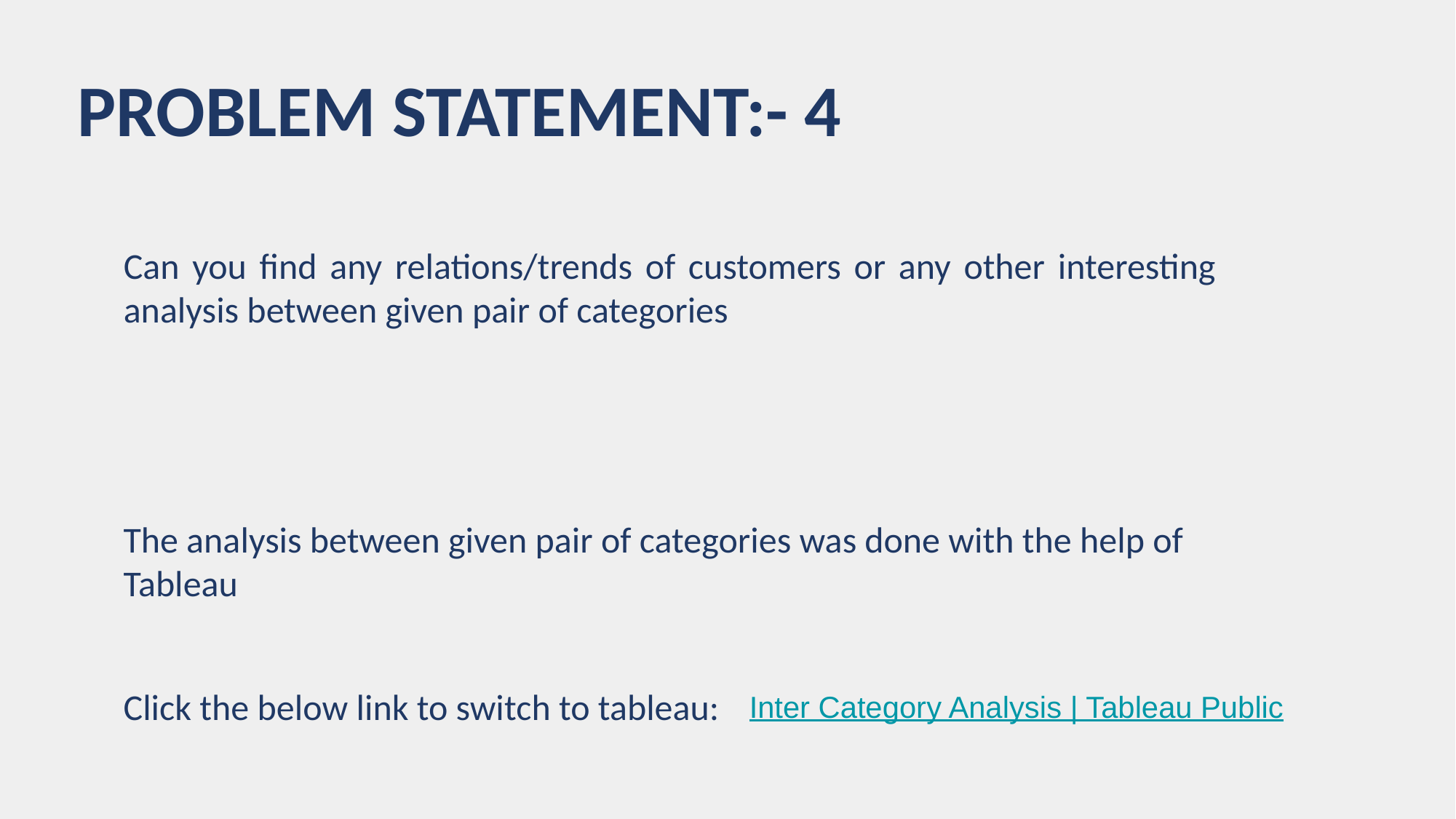

PROBLEM STATEMENT:- 4
Can you find any relations/trends of customers or any other interesting analysis between given pair of categories
The analysis between given pair of categories was done with the help of Tableau
Click the below link to switch to tableau:
Inter Category Analysis | Tableau Public